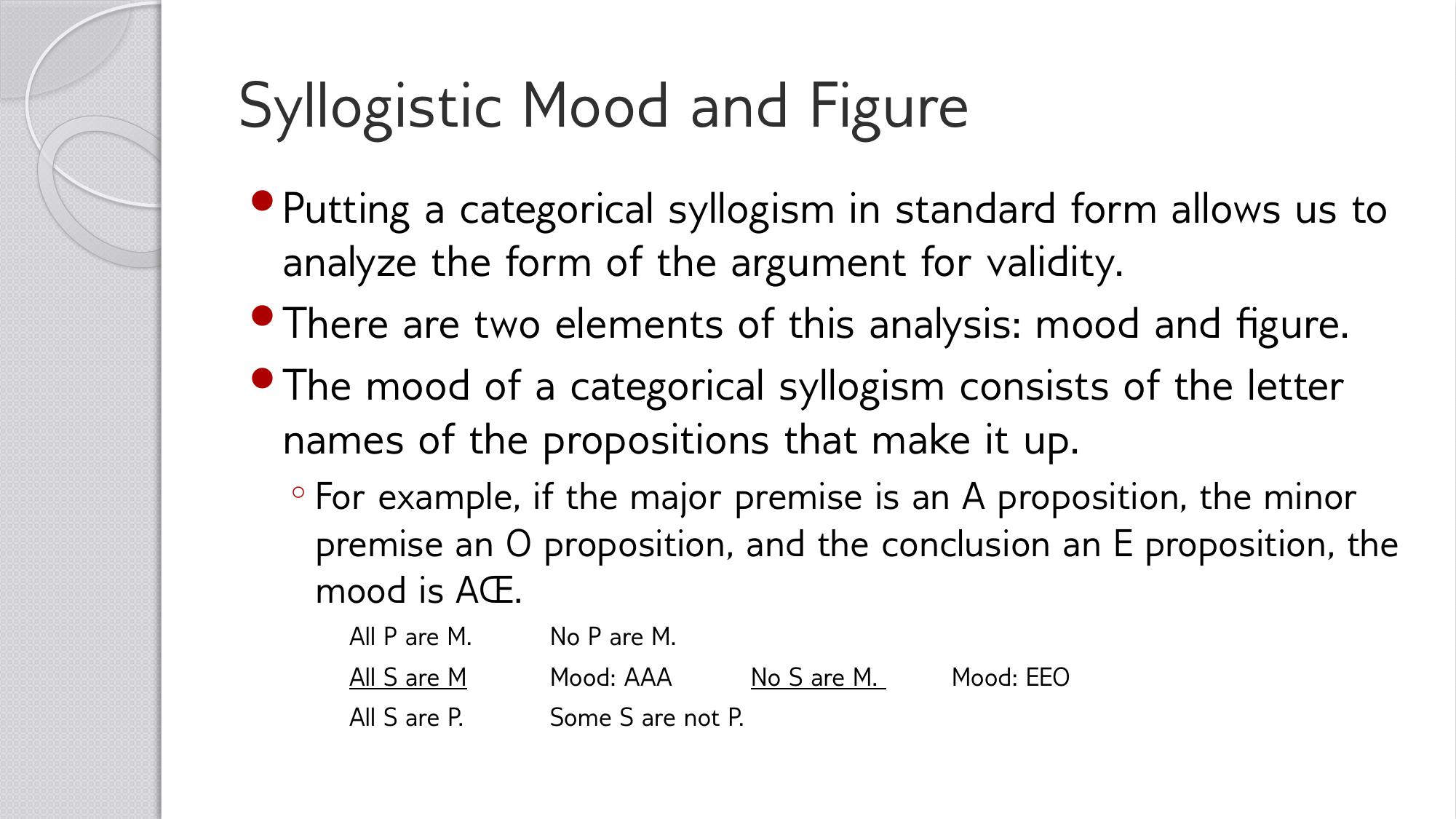

# Syllogistic Mood and Figure
Putting a categorical syllogism in standard form allows us to analyze the form of the argument for validity.
There are two elements of this analysis: mood and figure.
The mood of a categorical syllogism consists of the letter names of the propositions that make it up.
For example, if the major premise is an A proposition, the minor premise an O proposition, and the conclusion an E proposition, the mood is AOE.
 	All P are M. 				No P are M.
  	All S are M	Mood: AAA		No S are M. 	Mood: EEO
   	All S are P.				Some S are not P.